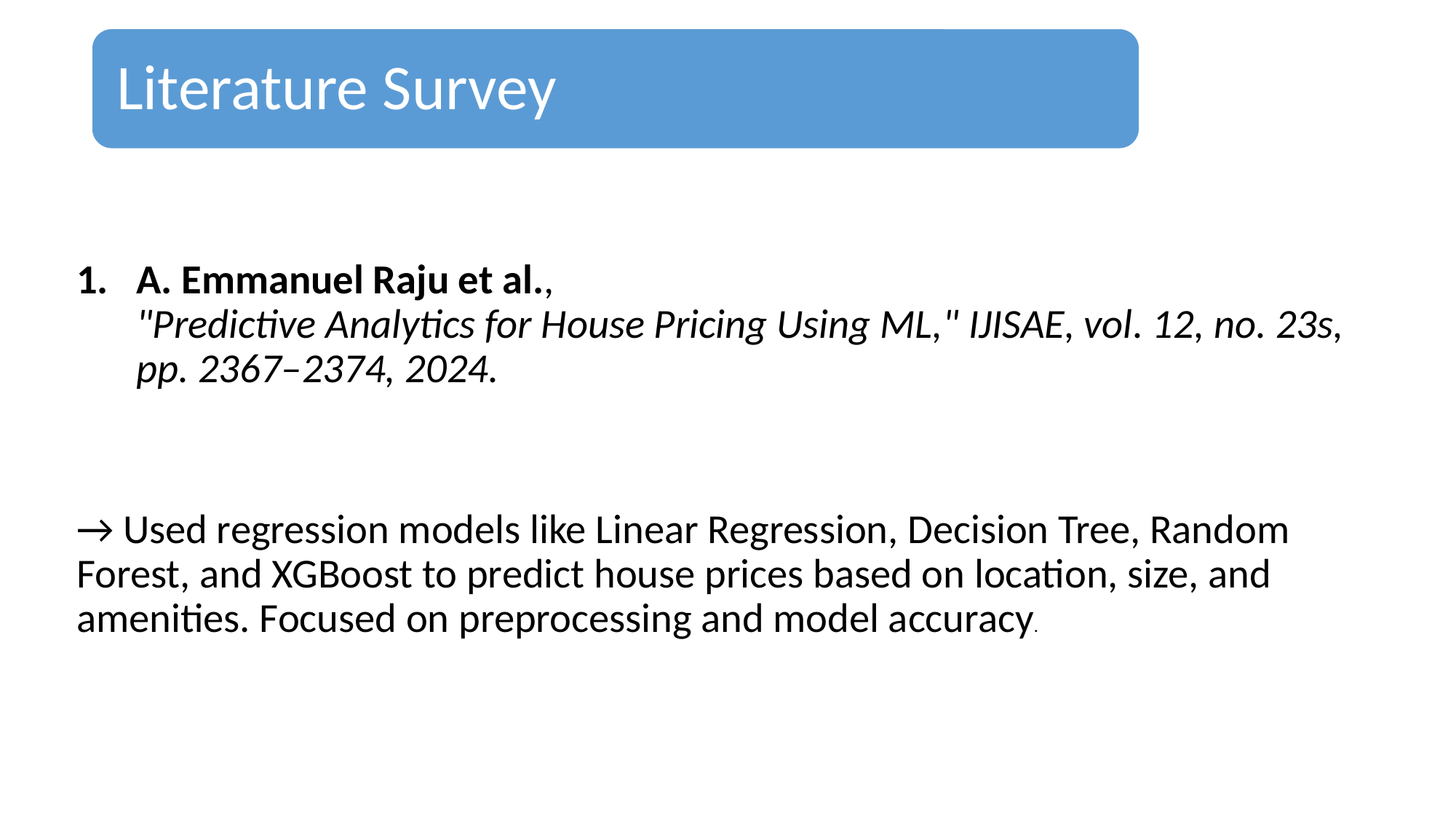

Literature Survey
A. Emmanuel Raju et al.,
"Predictive Analytics for House Pricing Using ML," IJISAE, vol. 12, no. 23s, pp. 2367–2374, 2024.

→ Used regression models like Linear Regression, Decision Tree, Random Forest, and XGBoost to predict house prices based on location, size, and amenities. Focused on preprocessing and model accuracy.